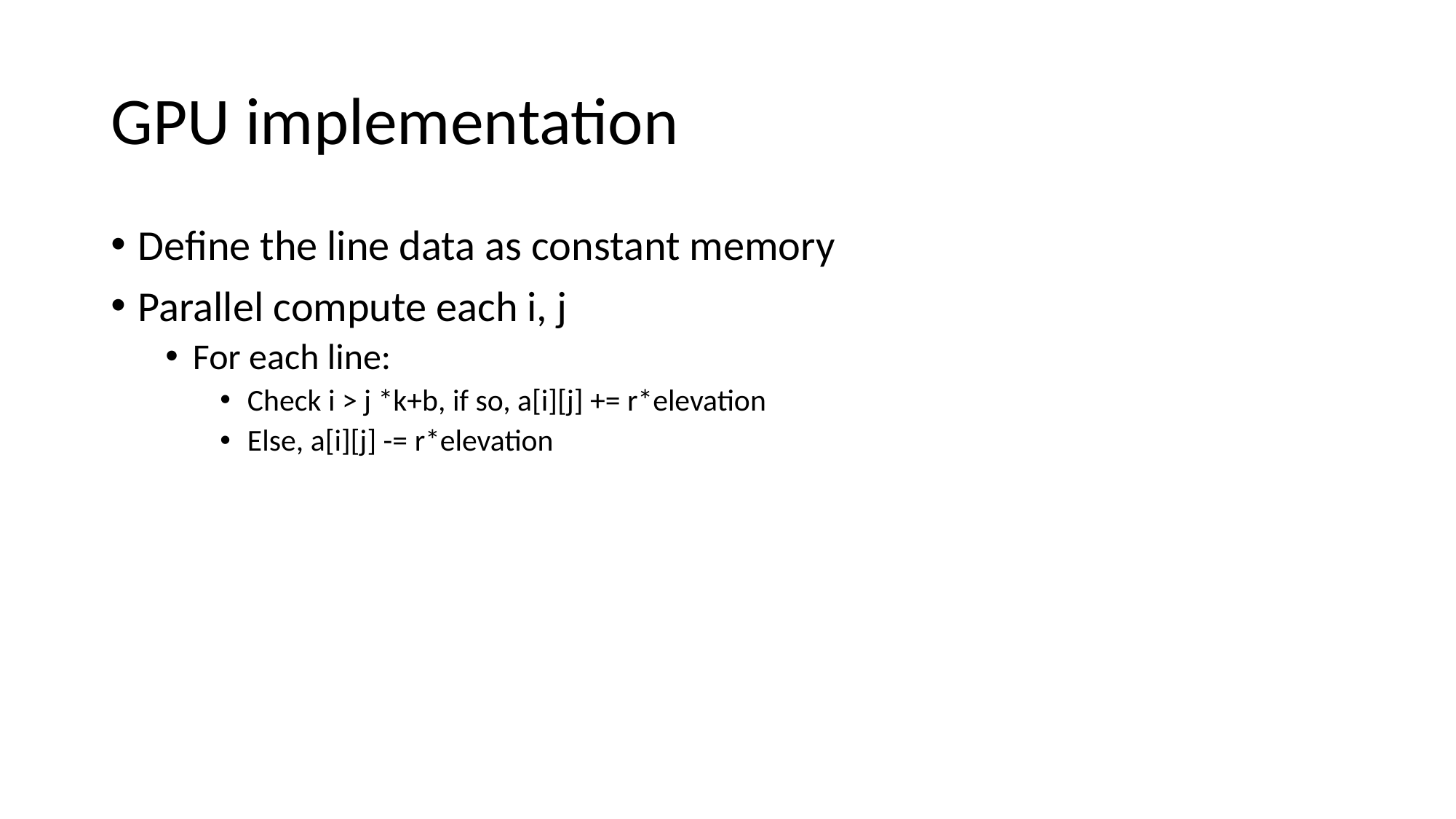

# GPU implementation
Define the line data as constant memory
Parallel compute each i, j
For each line:
Check i > j *k+b, if so, a[i][j] += r*elevation
Else, a[i][j] -= r*elevation